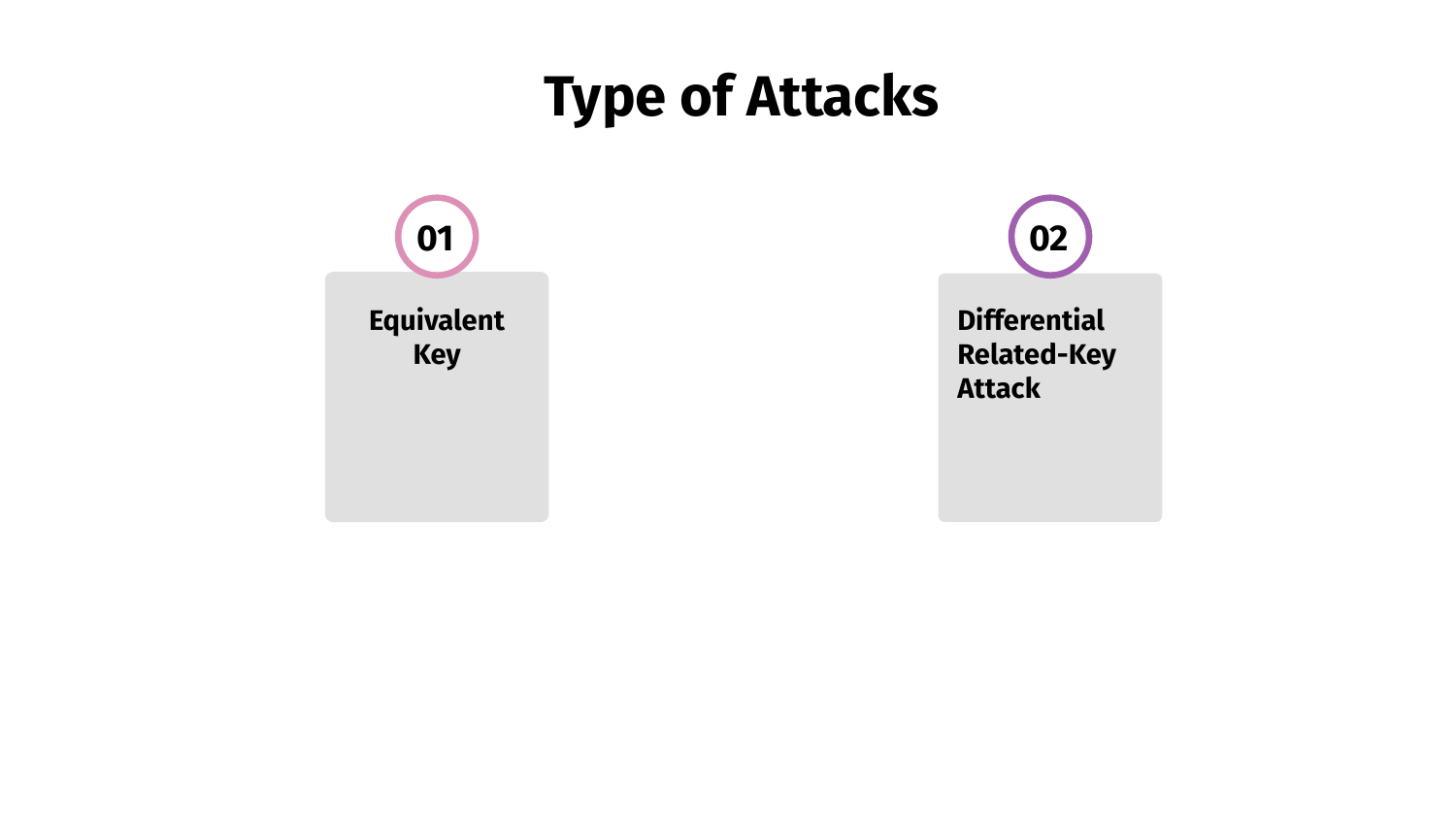

# Type of Attacks

01
02

	Differential Related-Key Attack
Equivalent Key